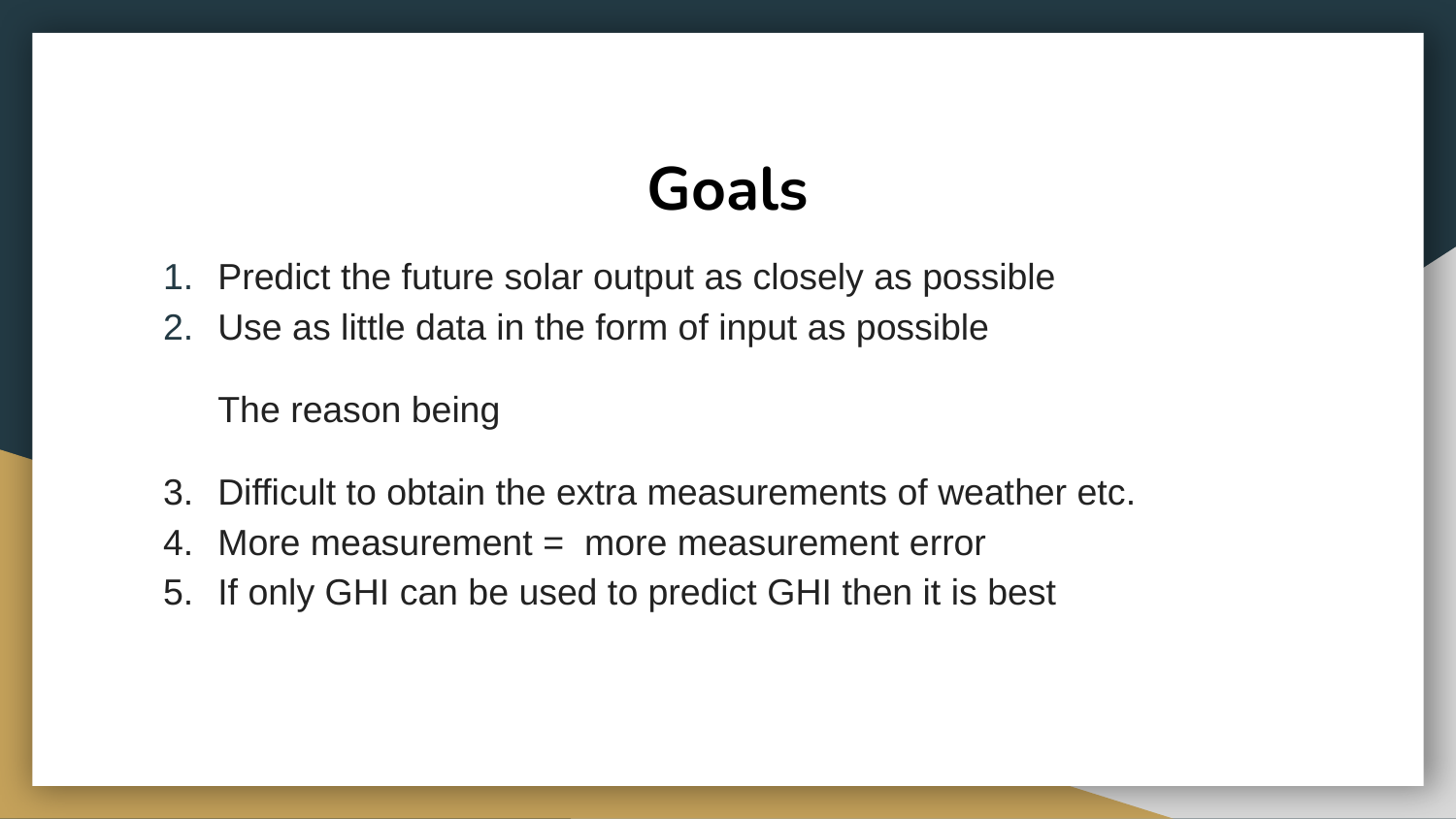

# Goals
Predict the future solar output as closely as possible
Use as little data in the form of input as possible
The reason being
Difficult to obtain the extra measurements of weather etc.
More measurement =  more measurement error
If only GHI can be used to predict GHI then it is best